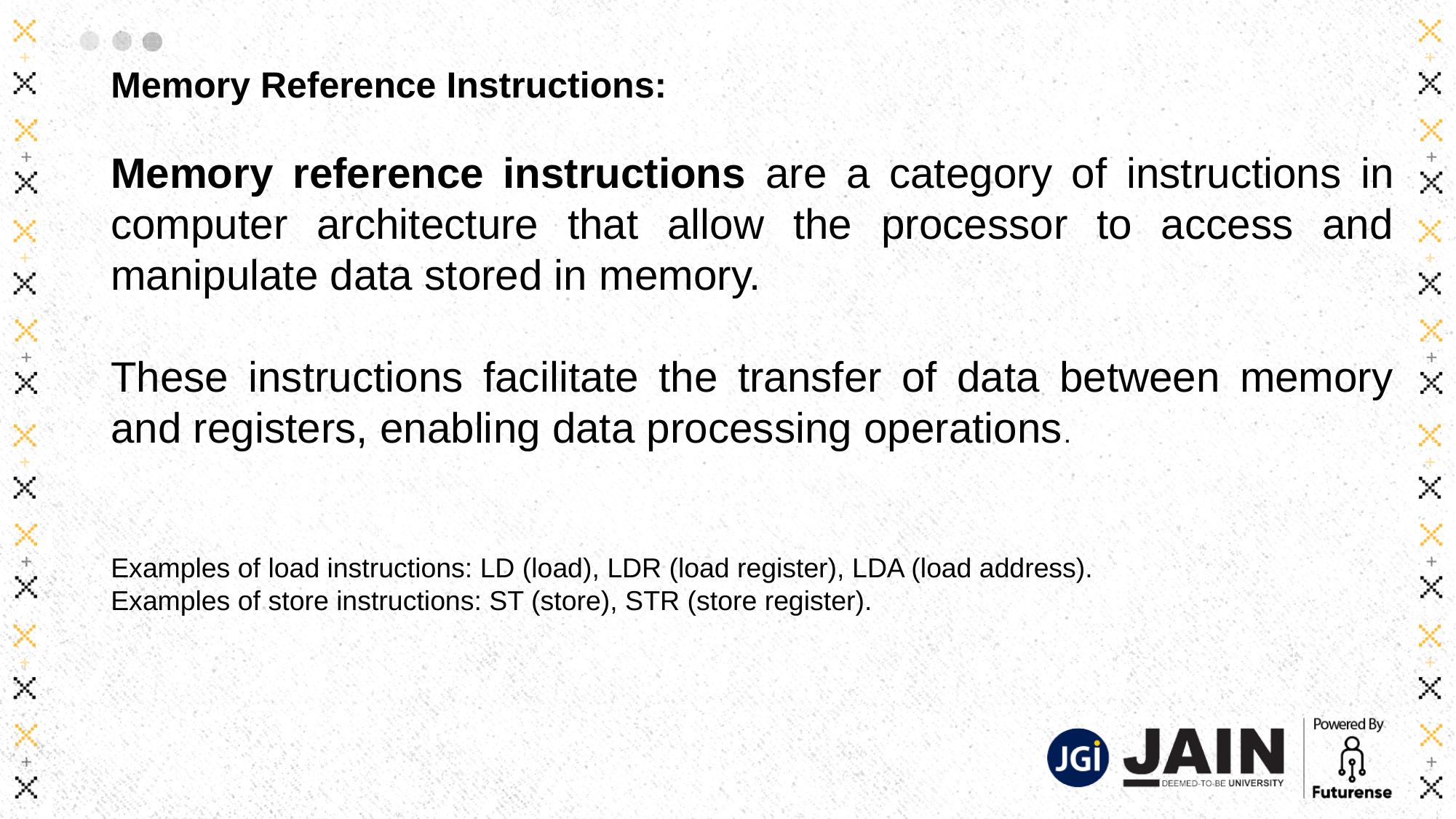

# Memory Reference Instructions:
Memory reference instructions are a category of instructions in computer architecture that allow the processor to access and manipulate data stored in memory.

These instructions facilitate the transfer of data between memory and registers, enabling data processing operations.

Examples of load instructions: LD (load), LDR (load register), LDA (load address).
Examples of store instructions: ST (store), STR (store register).